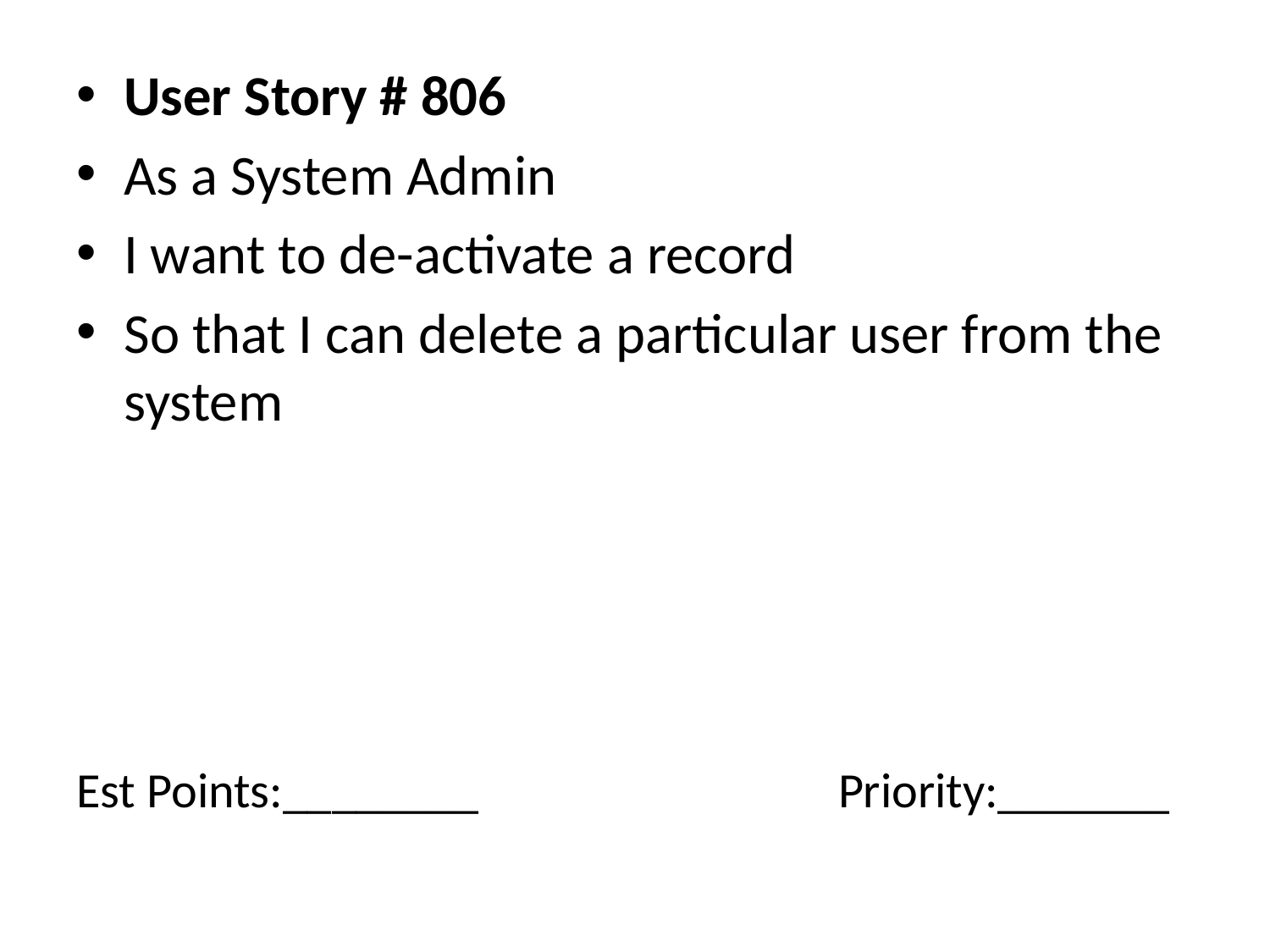

User Story # 806
As a System Admin
I want to de-activate a record
So that I can delete a particular user from the system
# Est Points:________			Priority:_______